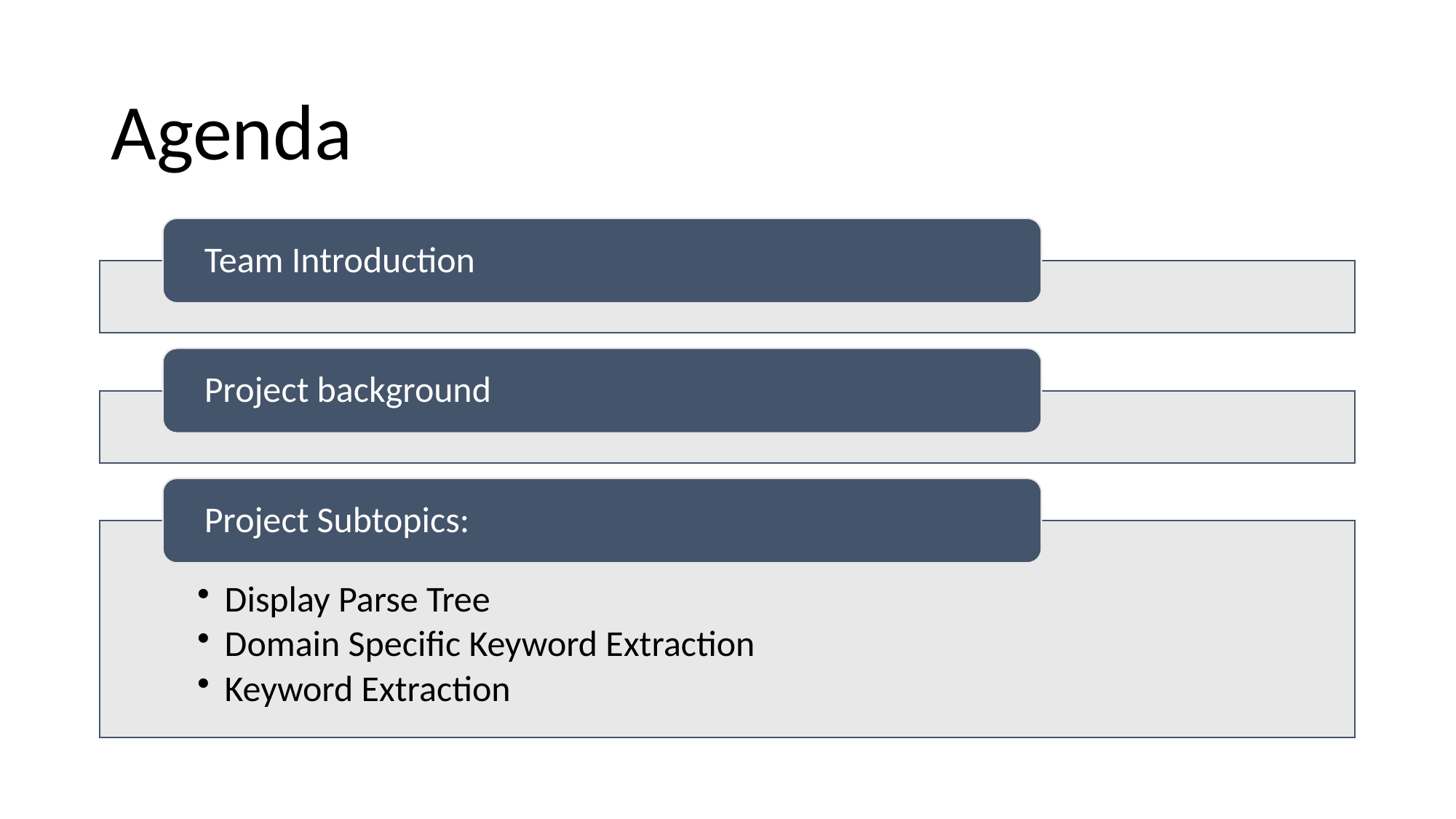

# Agenda
Team Introduction
Project background
Display Parse Tree
Domain Specific Keyword Extraction
Keyword Extraction
Project Subtopics: